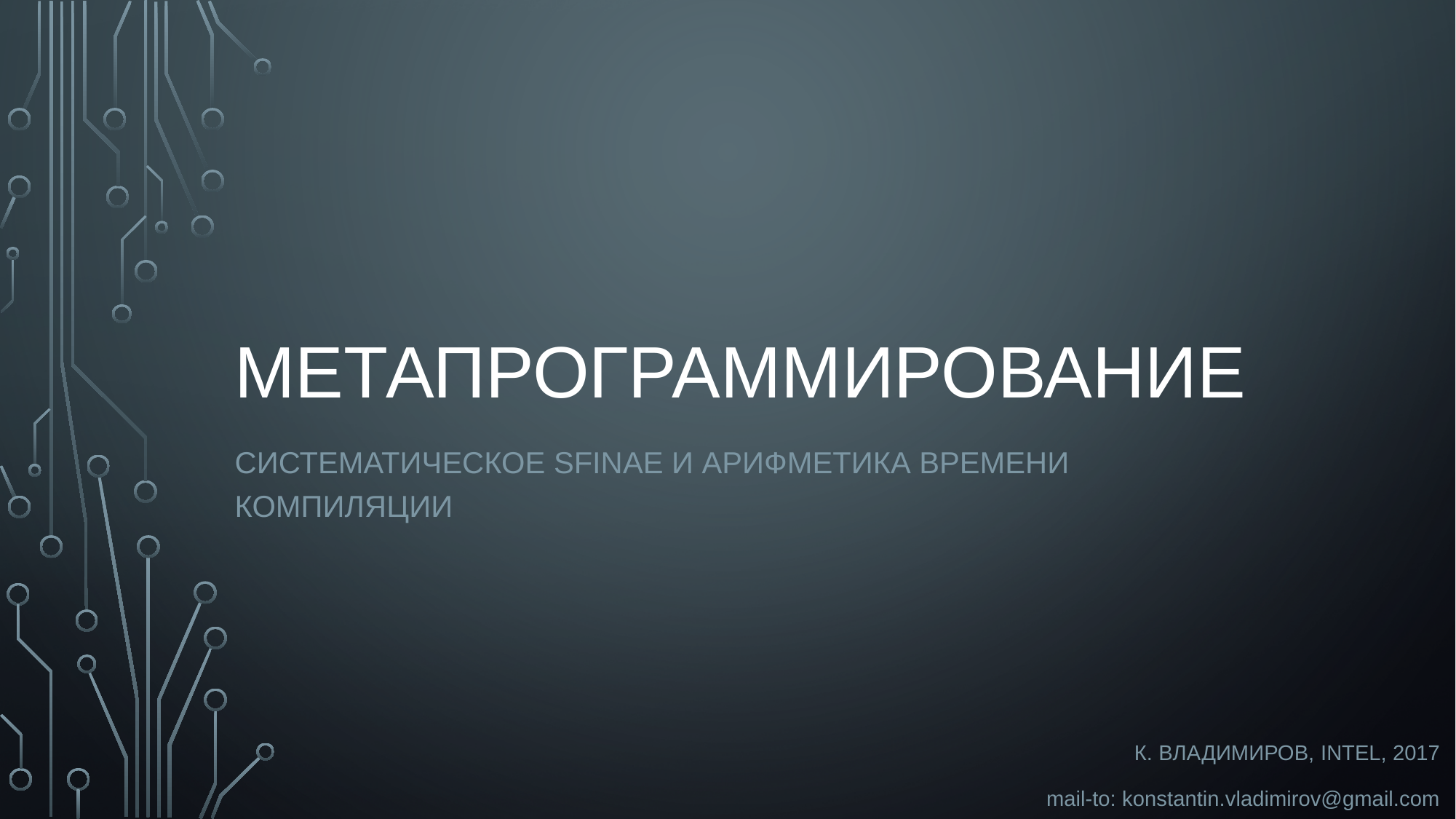

# метапрограммирование
Систематическое SFINAE и арифметика времени компиляции
К. Владимиров, intel, 2017
mail-to: konstantin.vladimirov@gmail.com